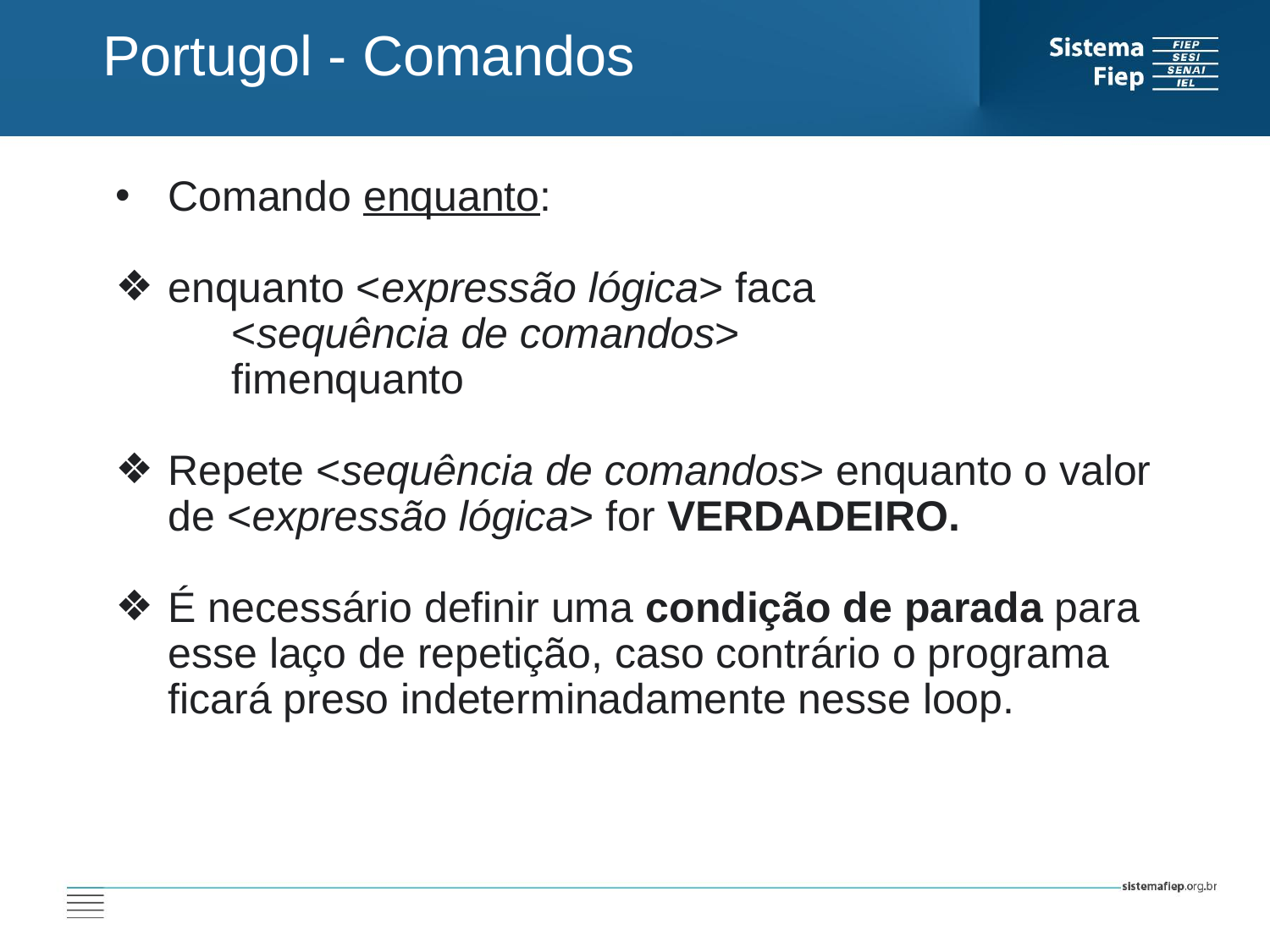

Portugol - Comandos
Comando enquanto:

enquanto <expressão lógica> faca
<sequência de comandos>
	fimenquanto

Repete <sequência de comandos> enquanto o valor de <expressão lógica> for VERDADEIRO.

É necessário definir uma condição de parada para esse laço de repetição, caso contrário o programa ficará preso indeterminadamente nesse loop.

AT